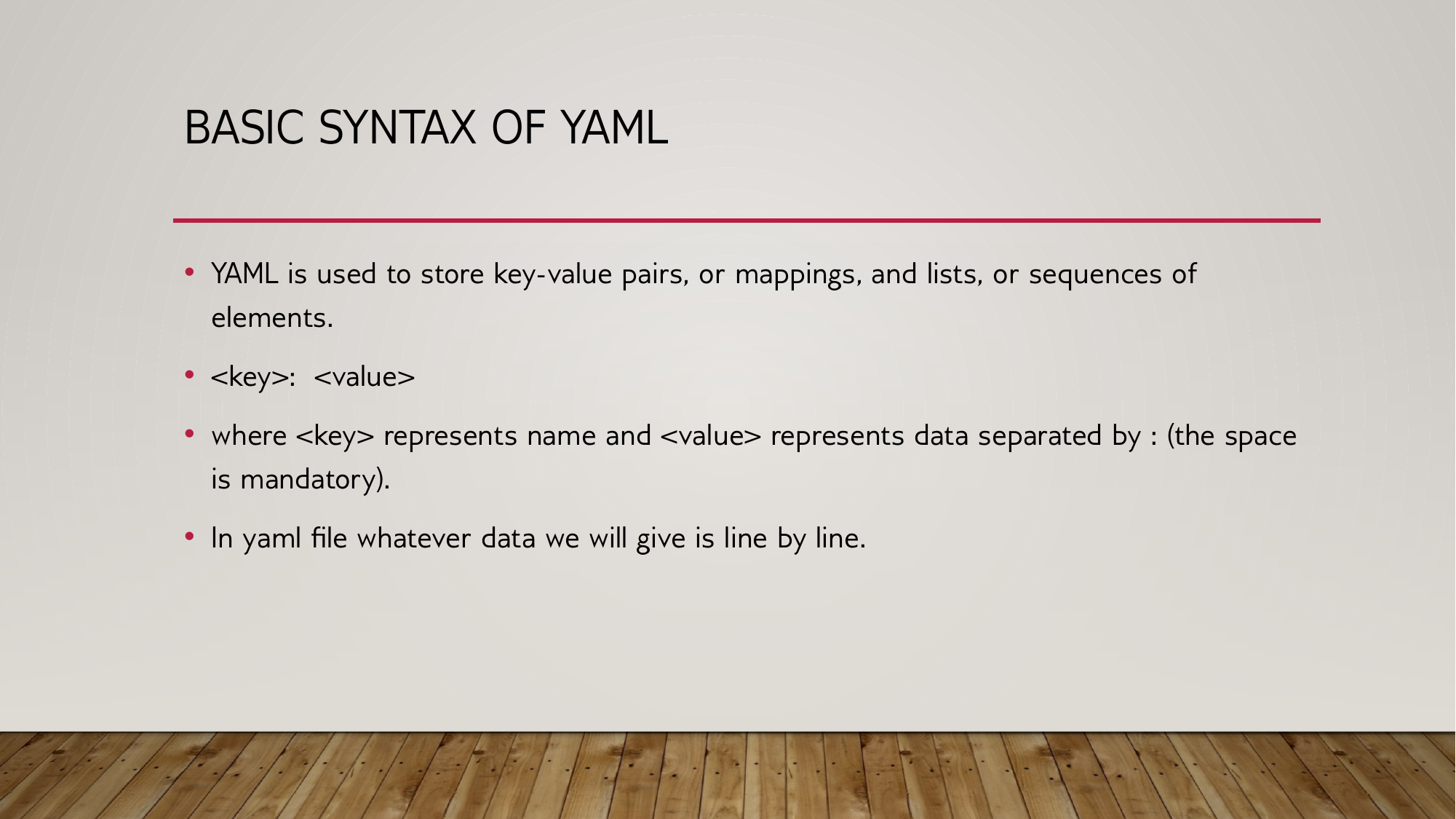

# Basic syntax of yaml
YAML is used to store key-value pairs, or mappings, and lists, or sequences of elements.
<key>:  <value>
where <key> represents name and <value> represents data separated by : (the space is mandatory).
In yaml file whatever data we will give is line by line.